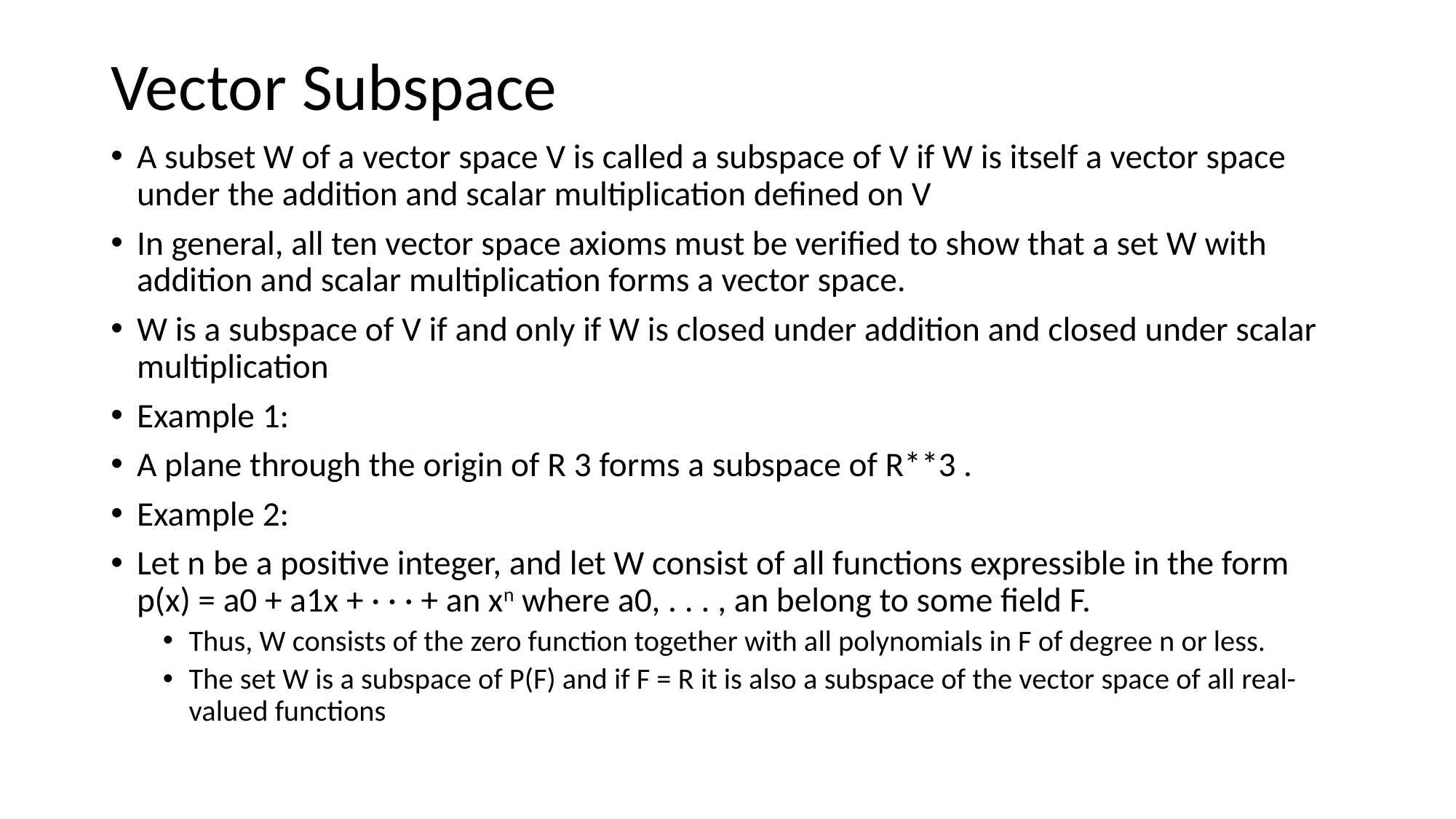

# Vector Subspace
A subset W of a vector space V is called a subspace of V if W is itself a vector space under the addition and scalar multiplication defined on V
In general, all ten vector space axioms must be verified to show that a set W with addition and scalar multiplication forms a vector space.
W is a subspace of V if and only if W is closed under addition and closed under scalar multiplication
Example 1:
A plane through the origin of R 3 forms a subspace of R**3 .
Example 2:
Let n be a positive integer, and let W consist of all functions expressible in the form p(x) = a0 + a1x + · · · + an xn where a0, . . . , an belong to some field F.
Thus, W consists of the zero function together with all polynomials in F of degree n or less.
The set W is a subspace of P(F) and if F = R it is also a subspace of the vector space of all real-valued functions